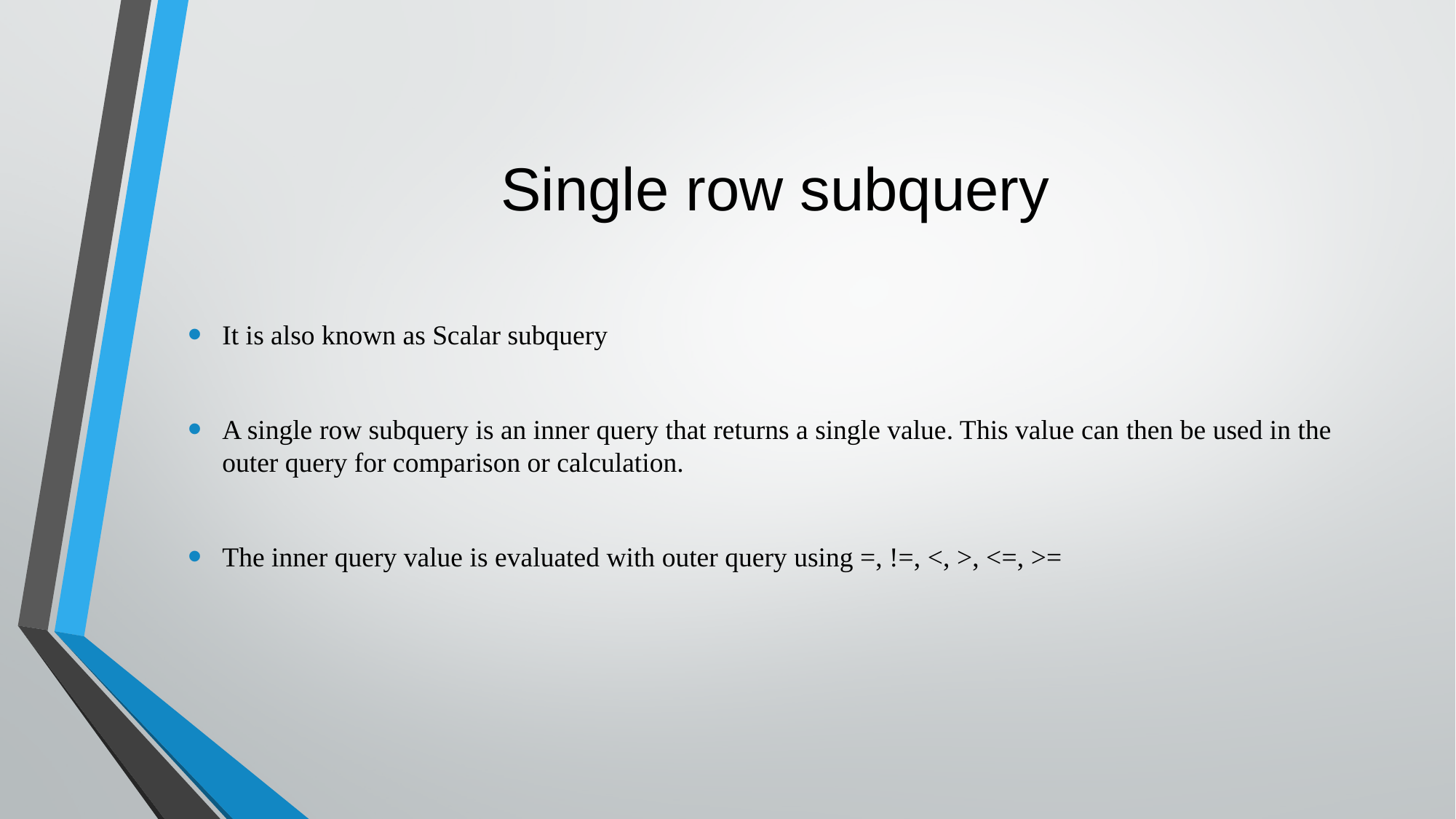

# Single row subquery
It is also known as Scalar subquery

A single row subquery is an inner query that returns a single value. This value can then be used in the outer query for comparison or calculation.

The inner query value is evaluated with outer query using =, !=, <, >, <=, >=